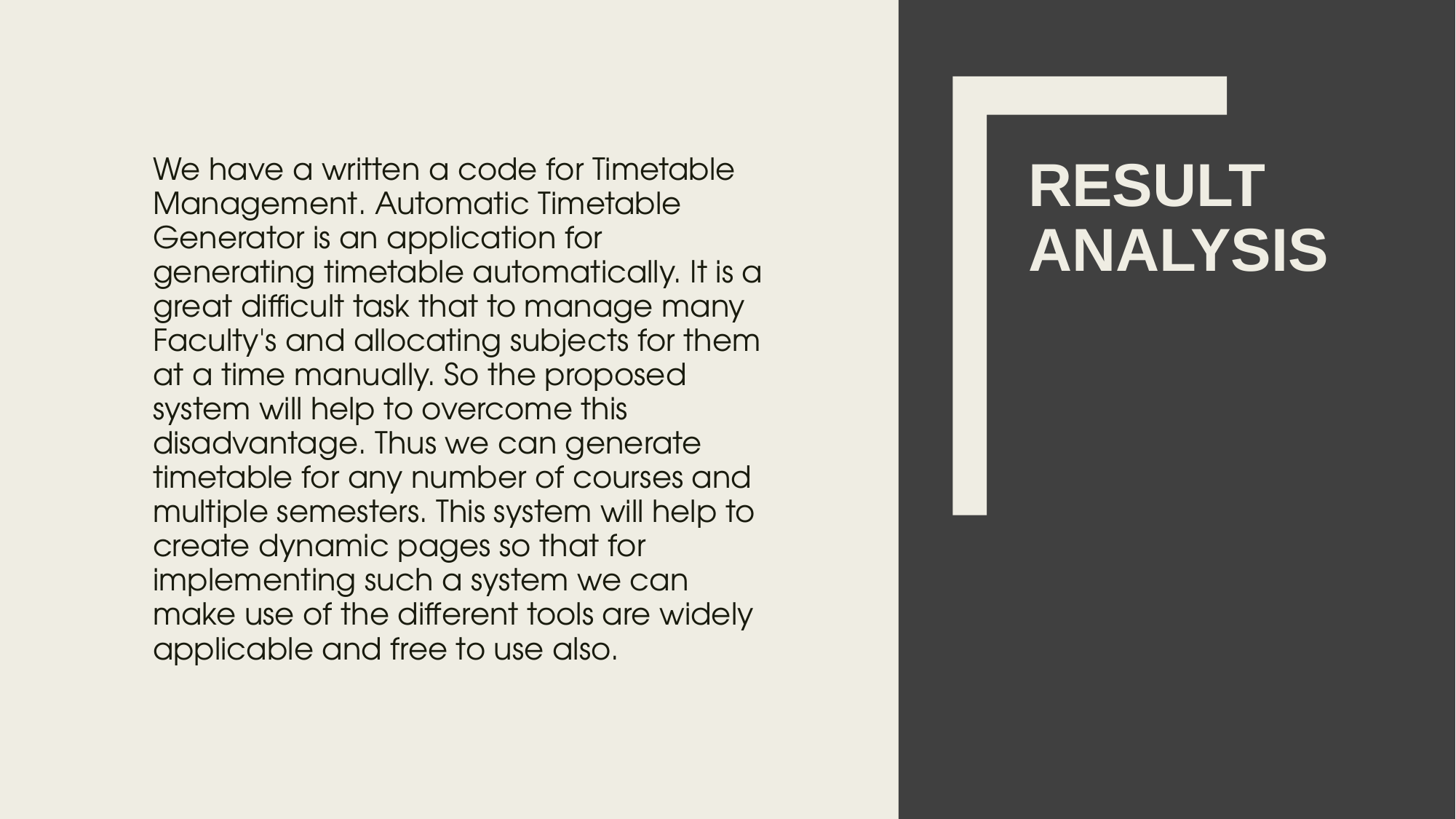

We have a written a code for Timetable Management. Automatic Timetable Generator is an application for generating timetable automatically. It is a great difficult task that to manage many Faculty's and allocating subjects for them at a time manually. So the proposed system will help to overcome this disadvantage. Thus we can generate timetable for any number of courses and multiple semesters. This system will help to create dynamic pages so that for implementing such a system we can make use of the different tools are widely applicable and free to use also.
# RESULT ANALYSIS